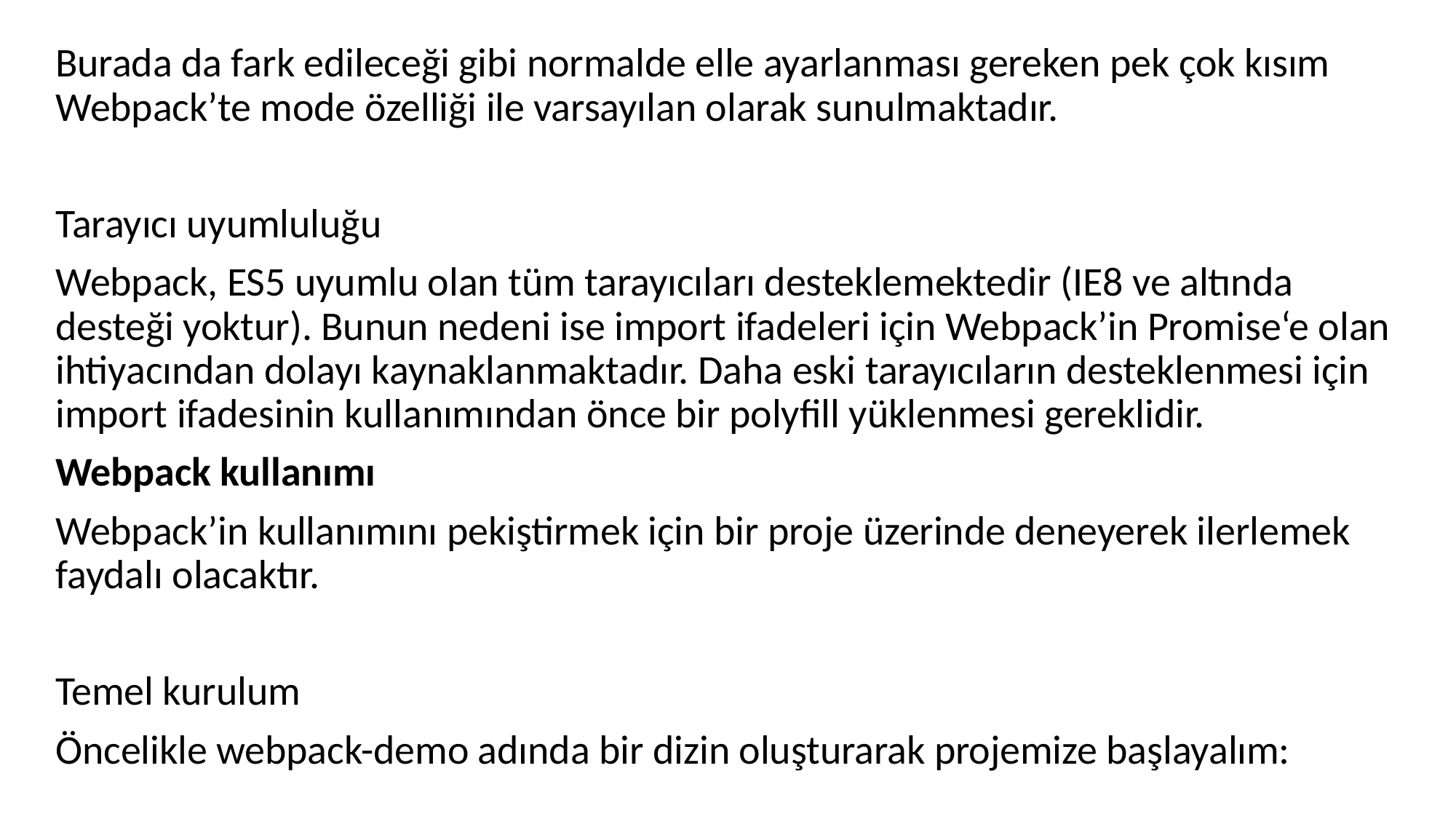

Burada da fark edileceği gibi normalde elle ayarlanması gereken pek çok kısım Webpack’te mode özelliği ile varsayılan olarak sunulmaktadır.

Tarayıcı uyumluluğu
Webpack, ES5 uyumlu olan tüm tarayıcıları desteklemektedir (IE8 ve altında desteği yoktur). Bunun nedeni ise import ifadeleri için Webpack’in Promise‘e olan ihtiyacından dolayı kaynaklanmaktadır. Daha eski tarayıcıların desteklenmesi için import ifadesinin kullanımından önce bir polyfill yüklenmesi gereklidir.
Webpack kullanımı
Webpack’in kullanımını pekiştirmek için bir proje üzerinde deneyerek ilerlemek faydalı olacaktır.

Temel kurulum
Öncelikle webpack-demo adında bir dizin oluşturarak projemize başlayalım: